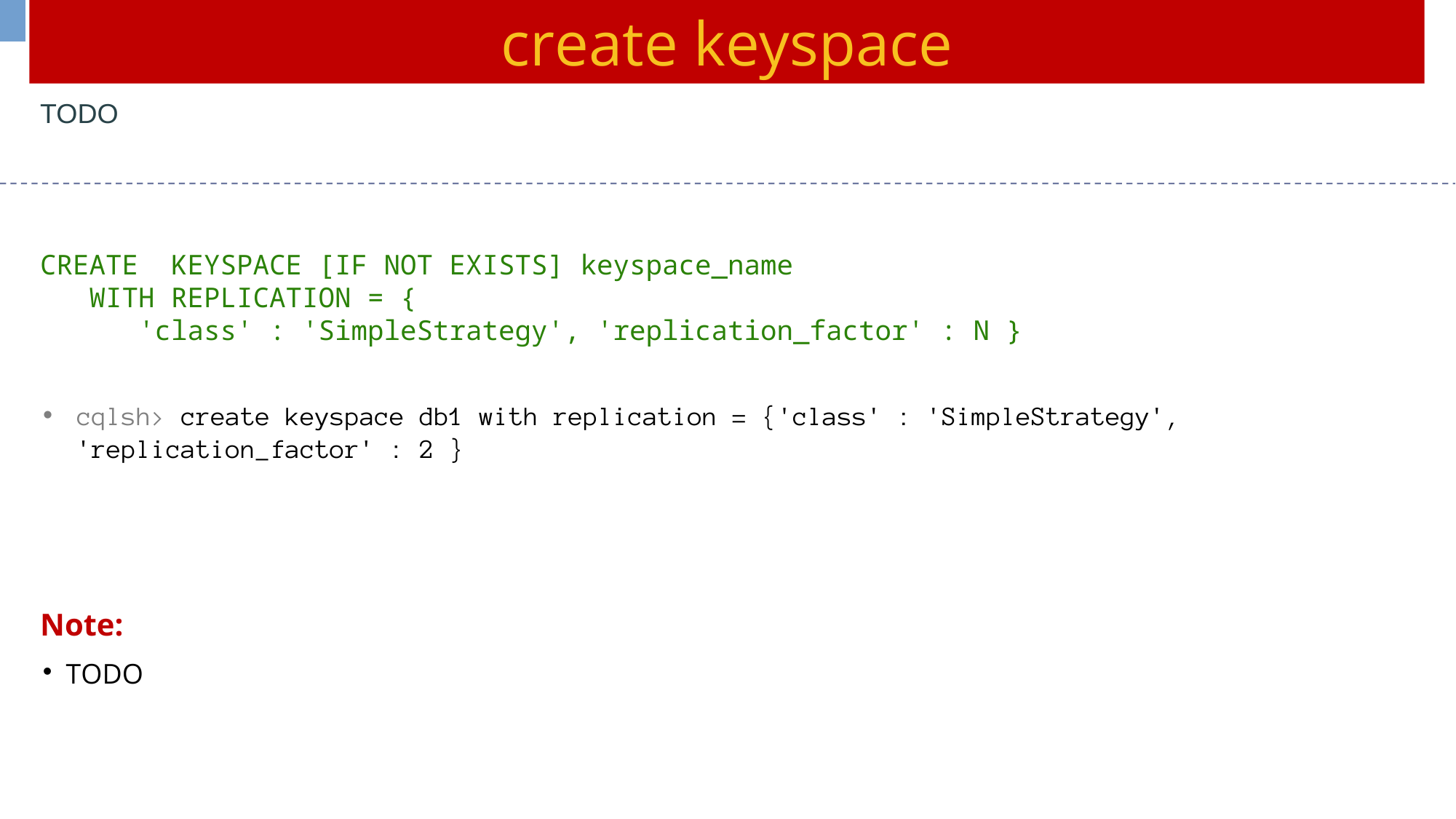

create keyspace
TODO

CREATE  KEYSPACE [IF NOT EXISTS] keyspace_name
   WITH REPLICATION = {
      'class' : 'SimpleStrategy', 'replication_factor' : N }

cqlsh> create keyspace db1 with replication = {'class' : 'SimpleStrategy', 'replication_factor' : 2 }
Note:

TODO